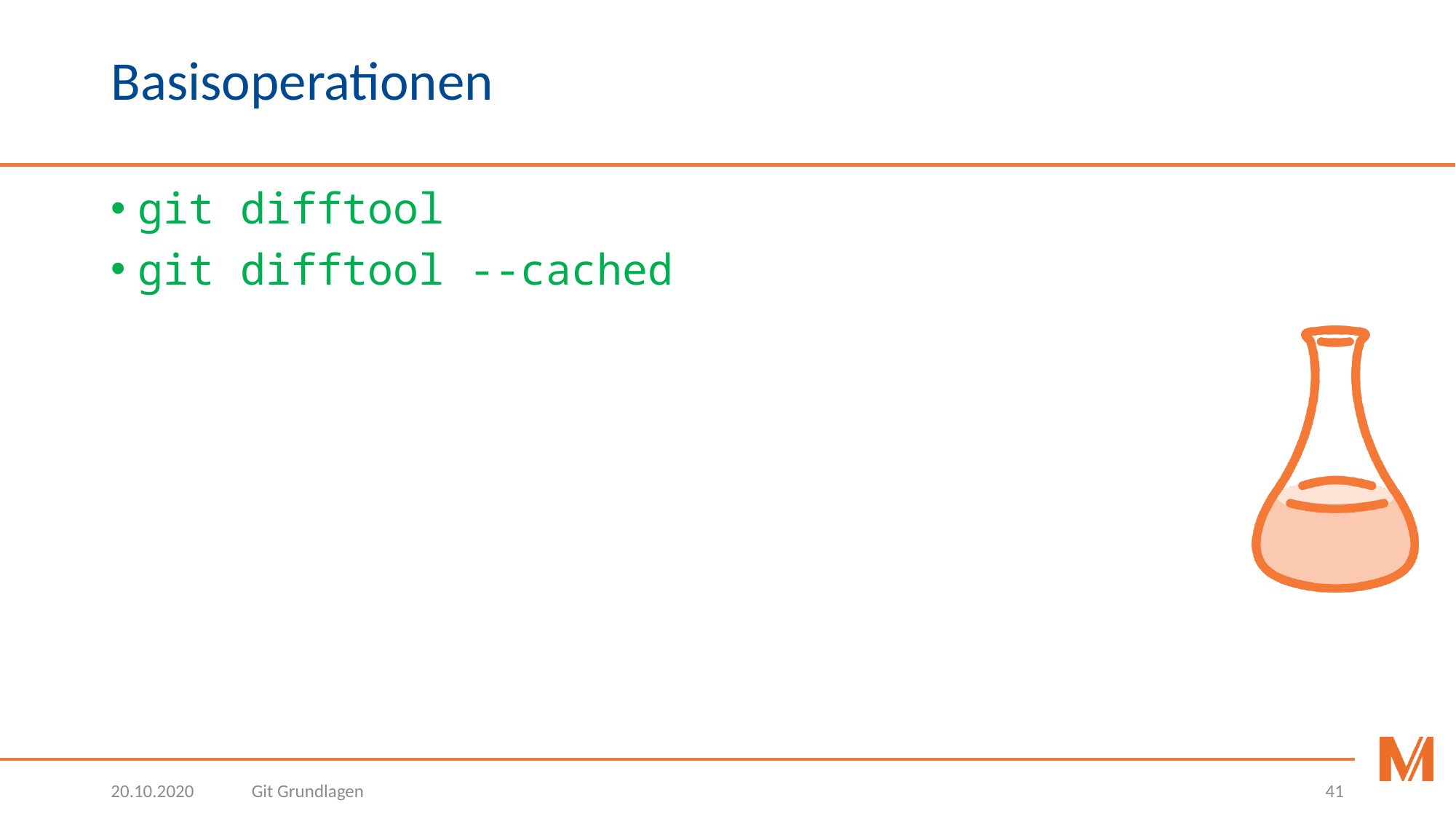

# Basisoperationen
git difftool
git difftool --cached

20.10.2020
Git Grundlagen
41